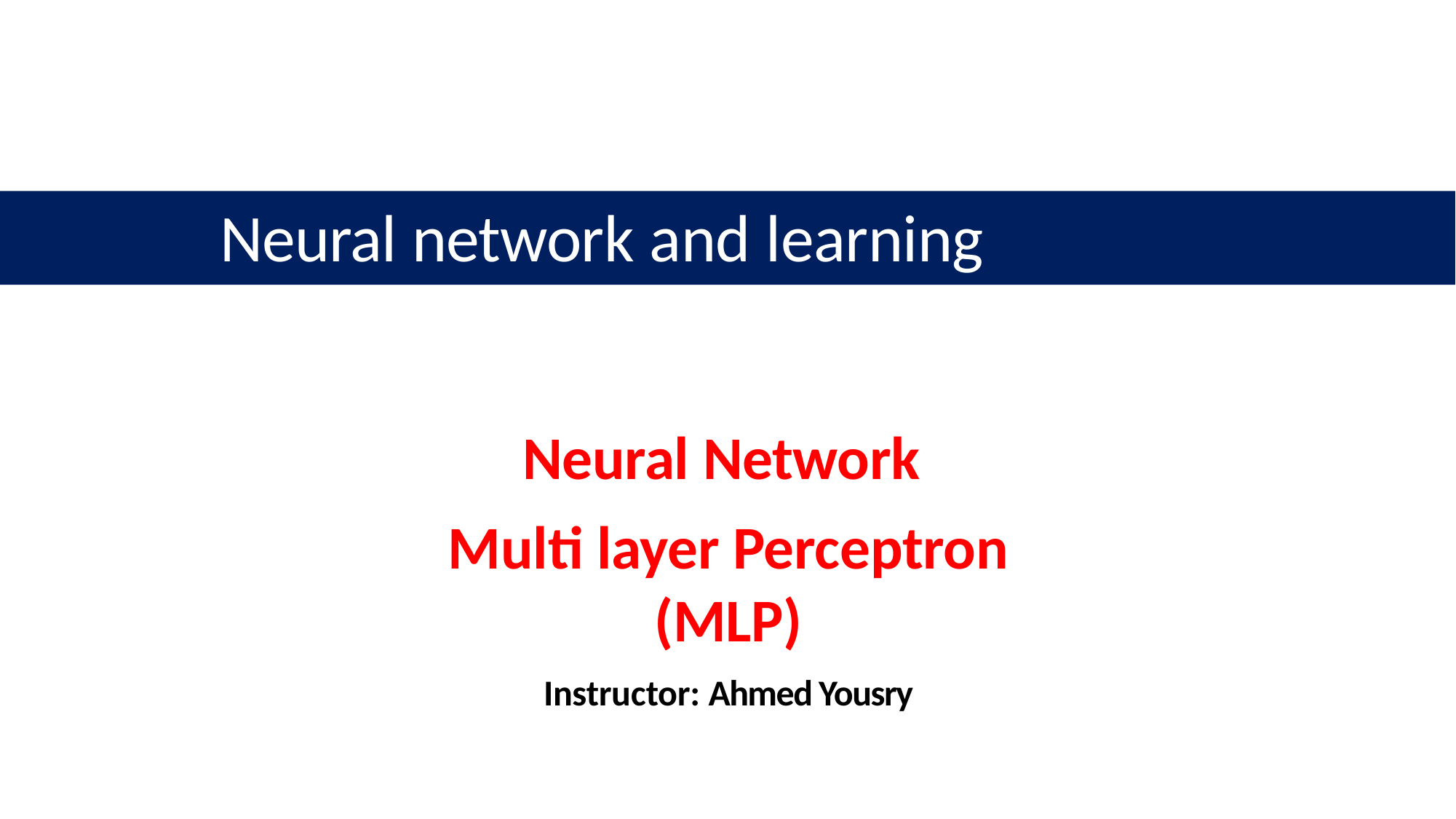

# Neural network and learning machines
Neural Network
Multi layer Perceptron (MLP)
Instructor: Ahmed Yousry